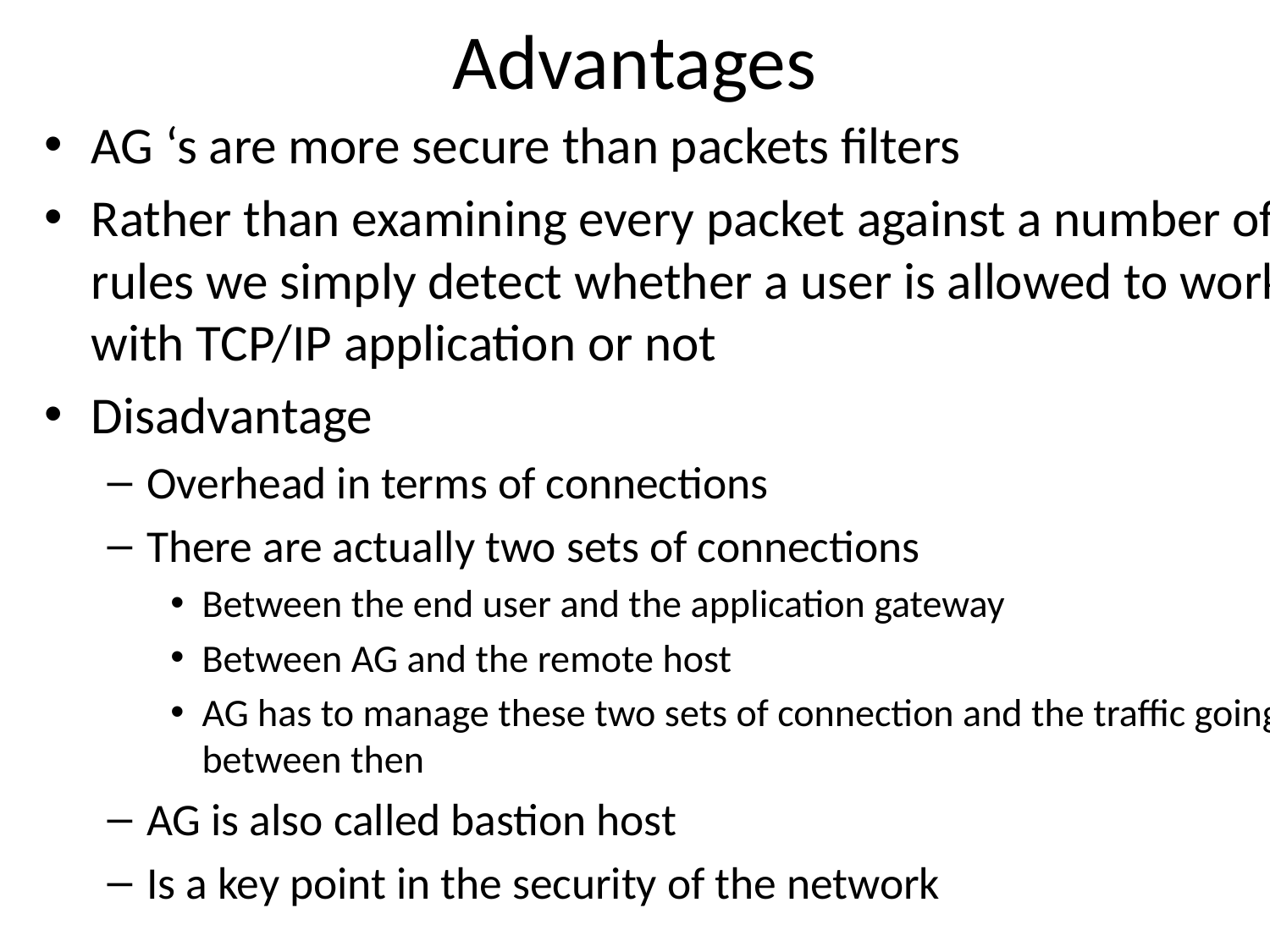

# Advantages
AG ‘s are more secure than packets filters
Rather than examining every packet against a number of rules we simply detect whether a user is allowed to work with TCP/IP application or not
Disadvantage
Overhead in terms of connections
There are actually two sets of connections
Between the end user and the application gateway
Between AG and the remote host
AG has to manage these two sets of connection and the traffic going between then
AG is also called bastion host
Is a key point in the security of the network